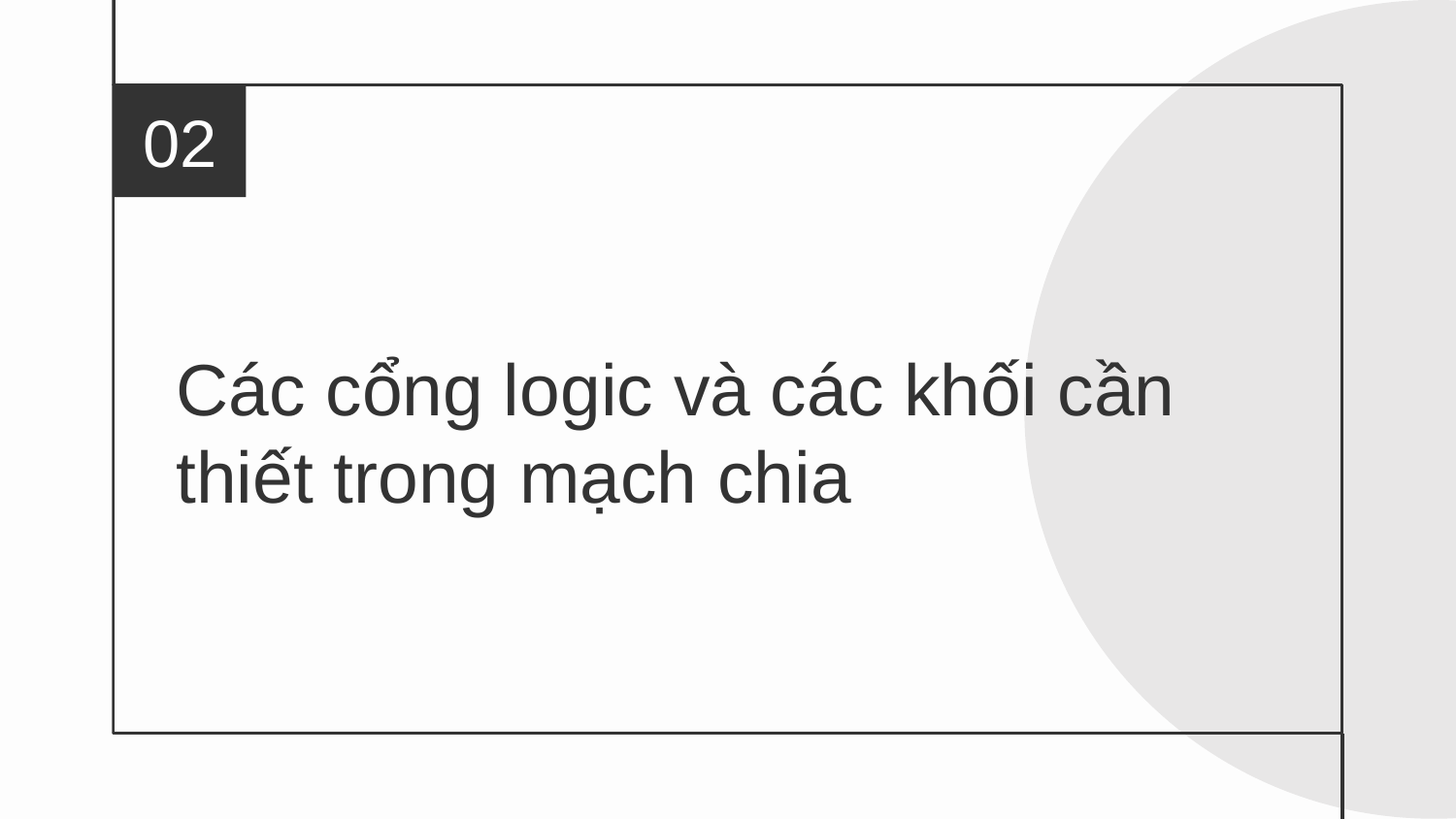

02
# Các cổng logic và các khối cần thiết trong mạch chia